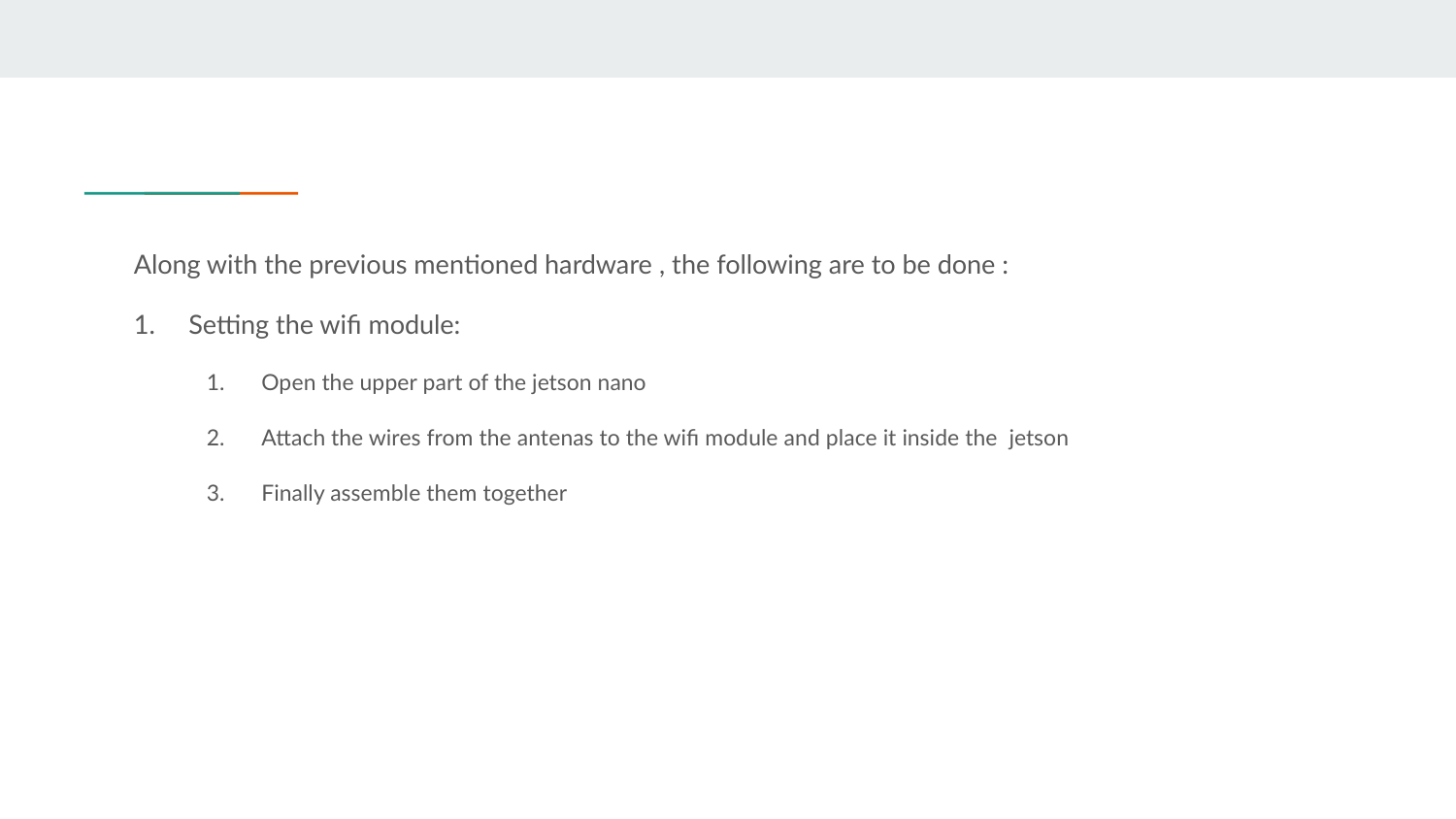

Along with the previous mentioned hardware , the following are to be done :
Setting the wifi module:
Open the upper part of the jetson nano
Attach the wires from the antenas to the wifi module and place it inside the  jetson
Finally assemble them together